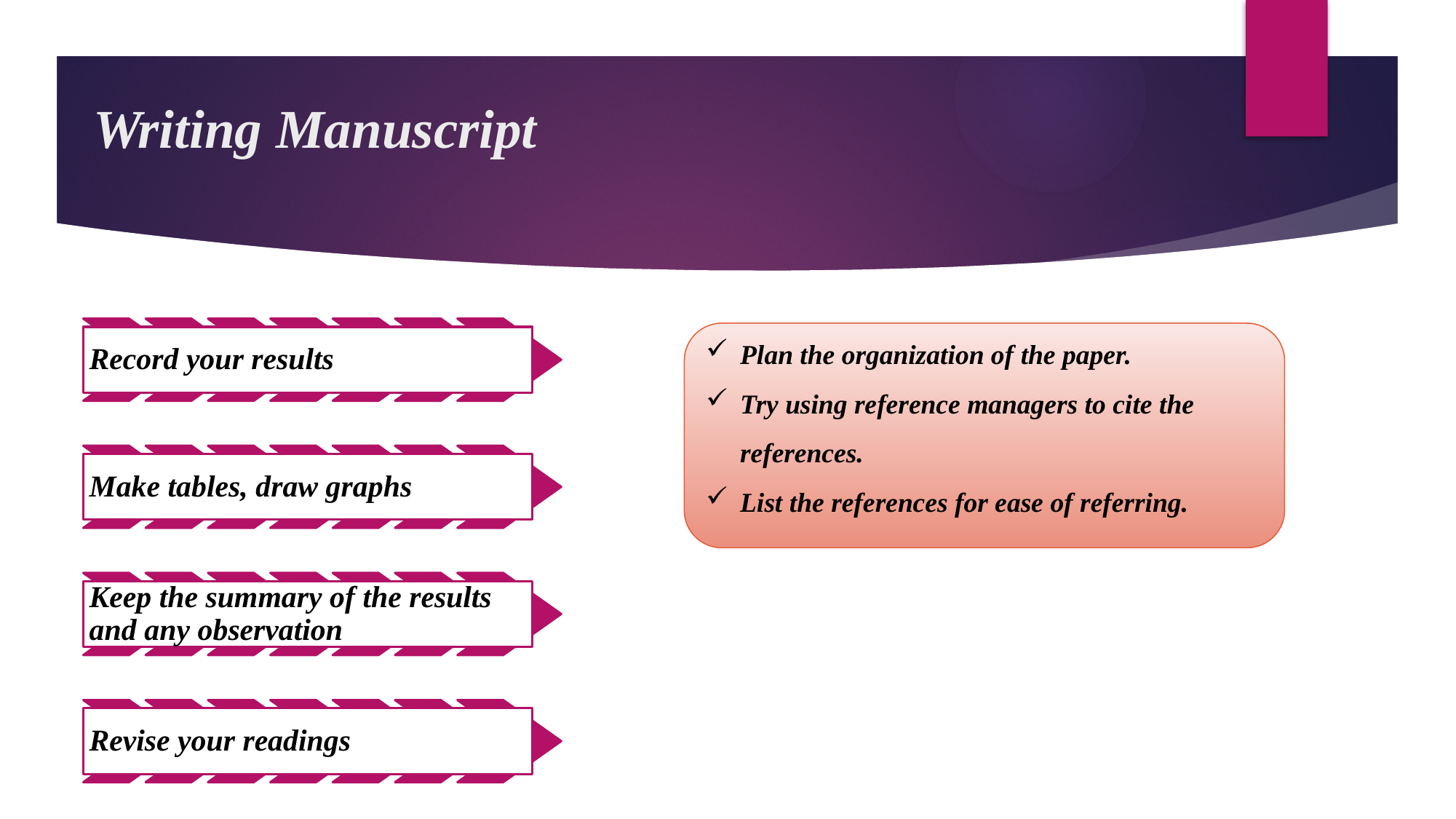

# Writing Manuscript

Record your results

Make tables, draw graphs

Keep the summary of the results and any observation

Revise your readings
Plan the organization of the paper.
Try using reference managers to cite the references.
List the references for ease of referring.